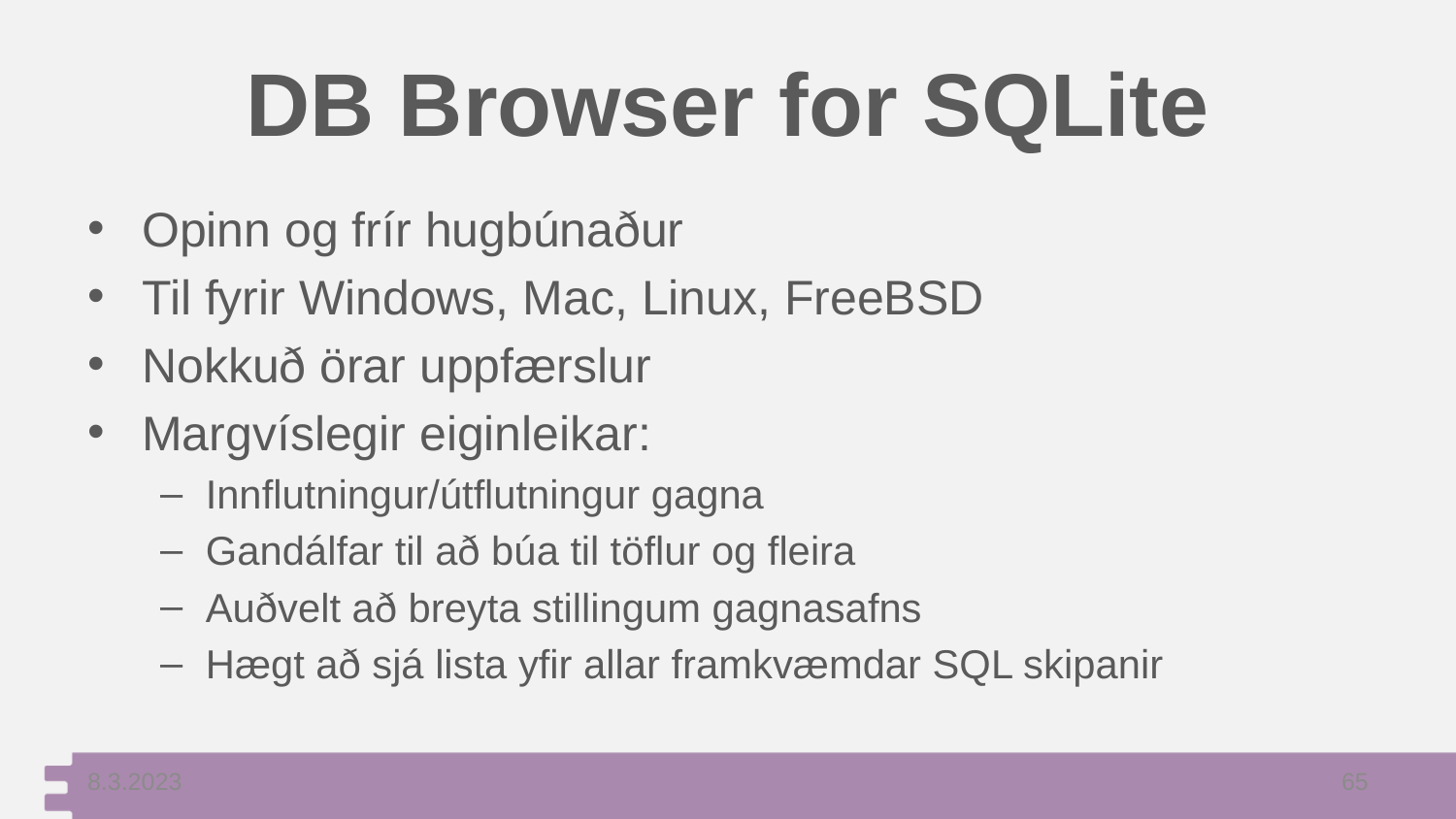

# DB Browser for SQLite
Opinn og frír hugbúnaður
Til fyrir Windows, Mac, Linux, FreeBSD
Nokkuð örar uppfærslur
Margvíslegir eiginleikar:
Innflutningur/útflutningur gagna
Gandálfar til að búa til töflur og fleira
Auðvelt að breyta stillingum gagnasafns
Hægt að sjá lista yfir allar framkvæmdar SQL skipanir
8.3.2023
65